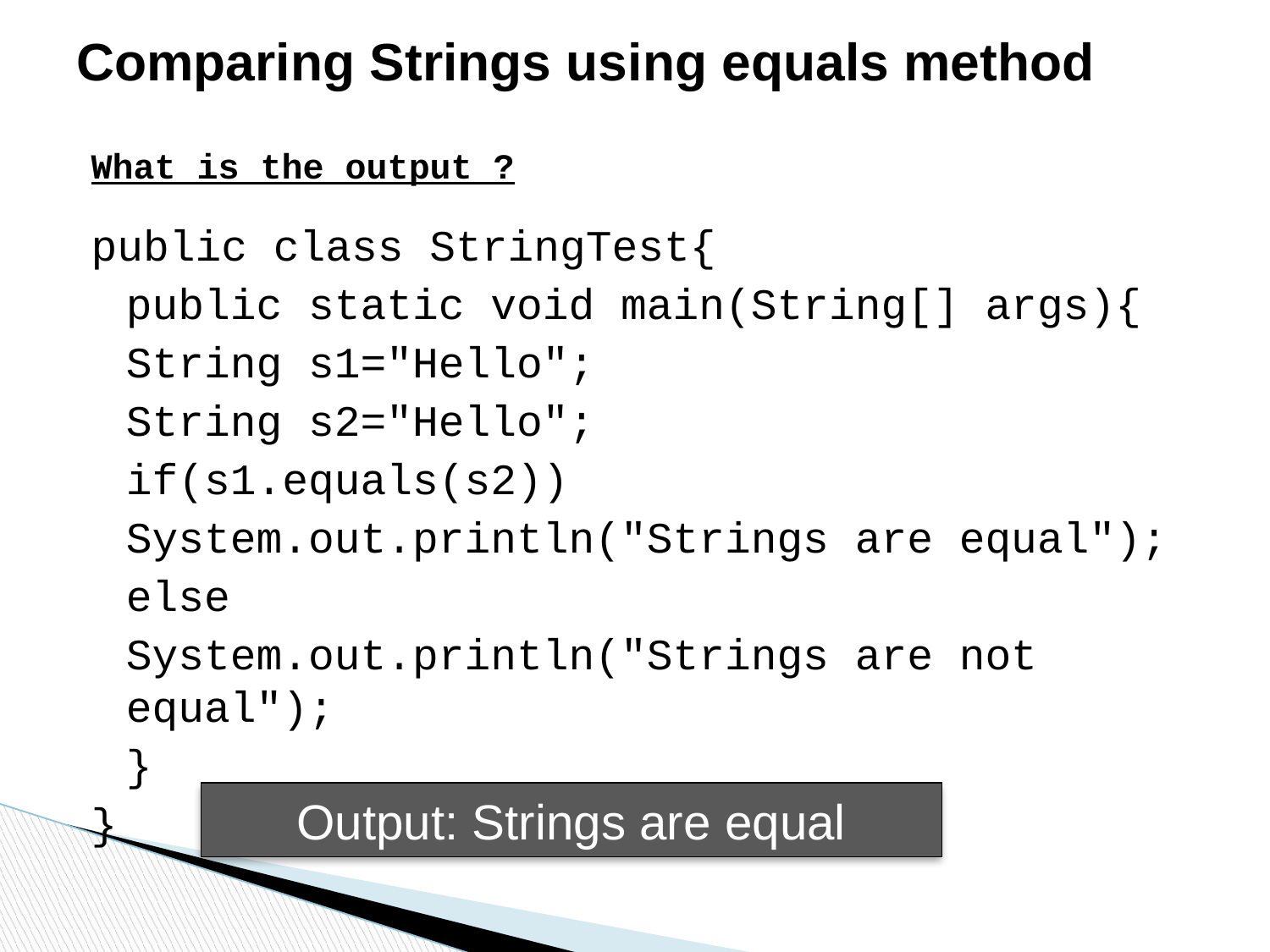

# Comparing Strings using equals method
What is the output ?

public class StringTest{
	public static void main(String[] args){
		String s1="Hello";
		String s2="Hello";
		if(s1.equals(s2))
			System.out.println("Strings are equal");
		else
			System.out.println("Strings are not equal");
	}
}
Output: Strings are equal